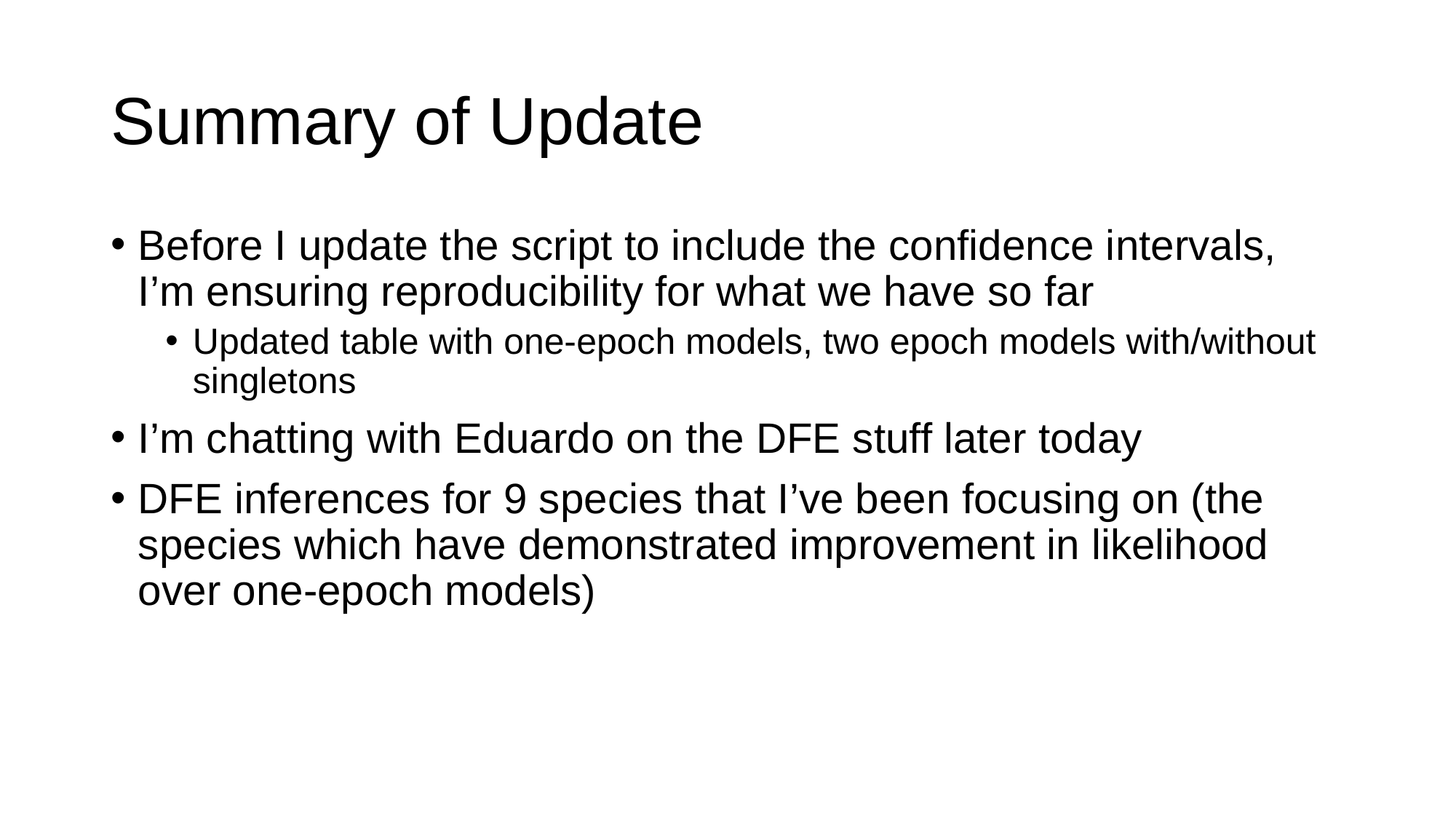

# Summary of Update
Before I update the script to include the confidence intervals, I’m ensuring reproducibility for what we have so far
Updated table with one-epoch models, two epoch models with/without singletons
I’m chatting with Eduardo on the DFE stuff later today
DFE inferences for 9 species that I’ve been focusing on (the species which have demonstrated improvement in likelihood over one-epoch models)